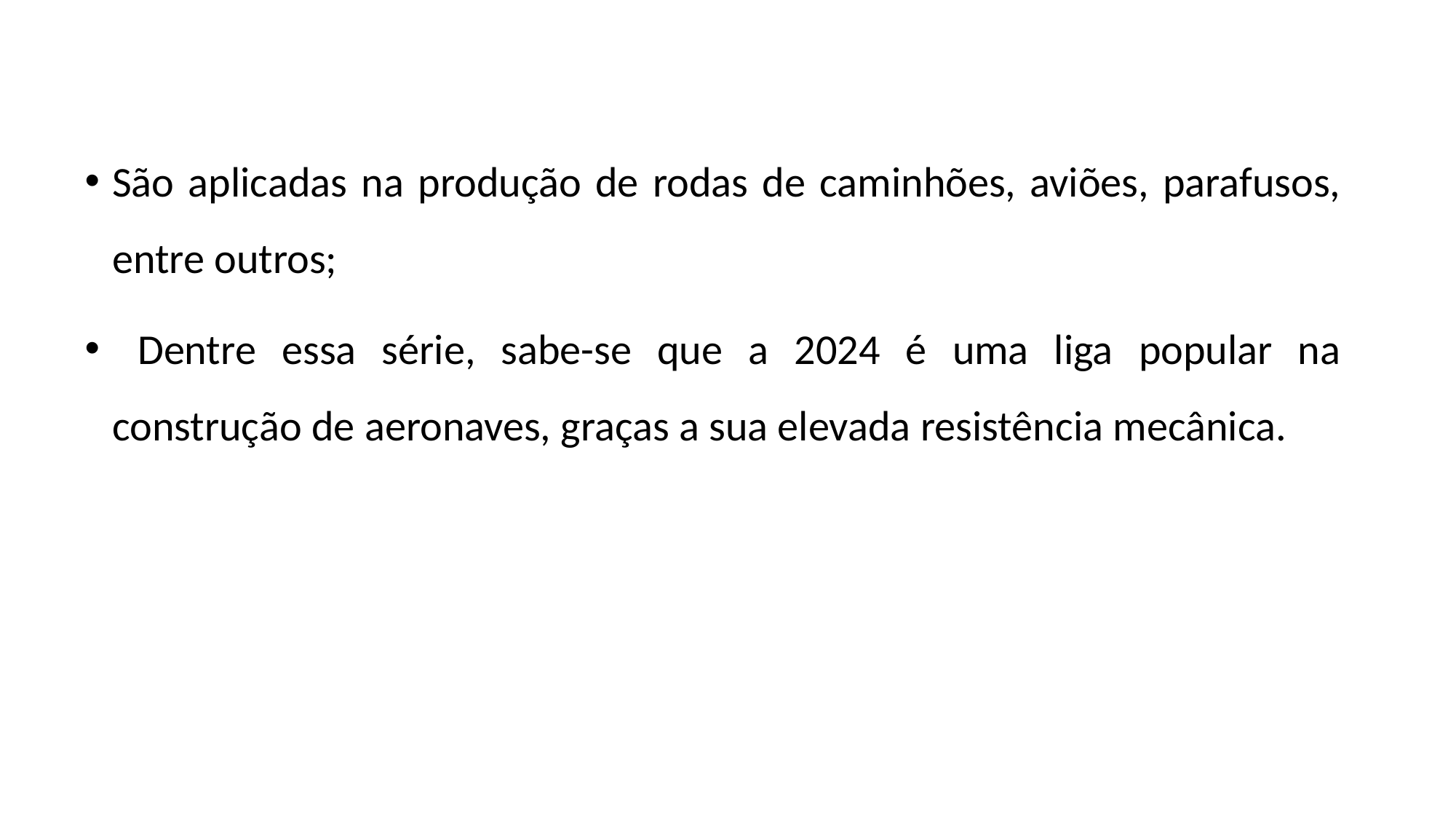

São aplicadas na produção de rodas de caminhões, aviões, parafusos, entre outros;
 Dentre essa série, sabe-se que a 2024 é uma liga popular na construção de aeronaves, graças a sua elevada resistência mecânica.